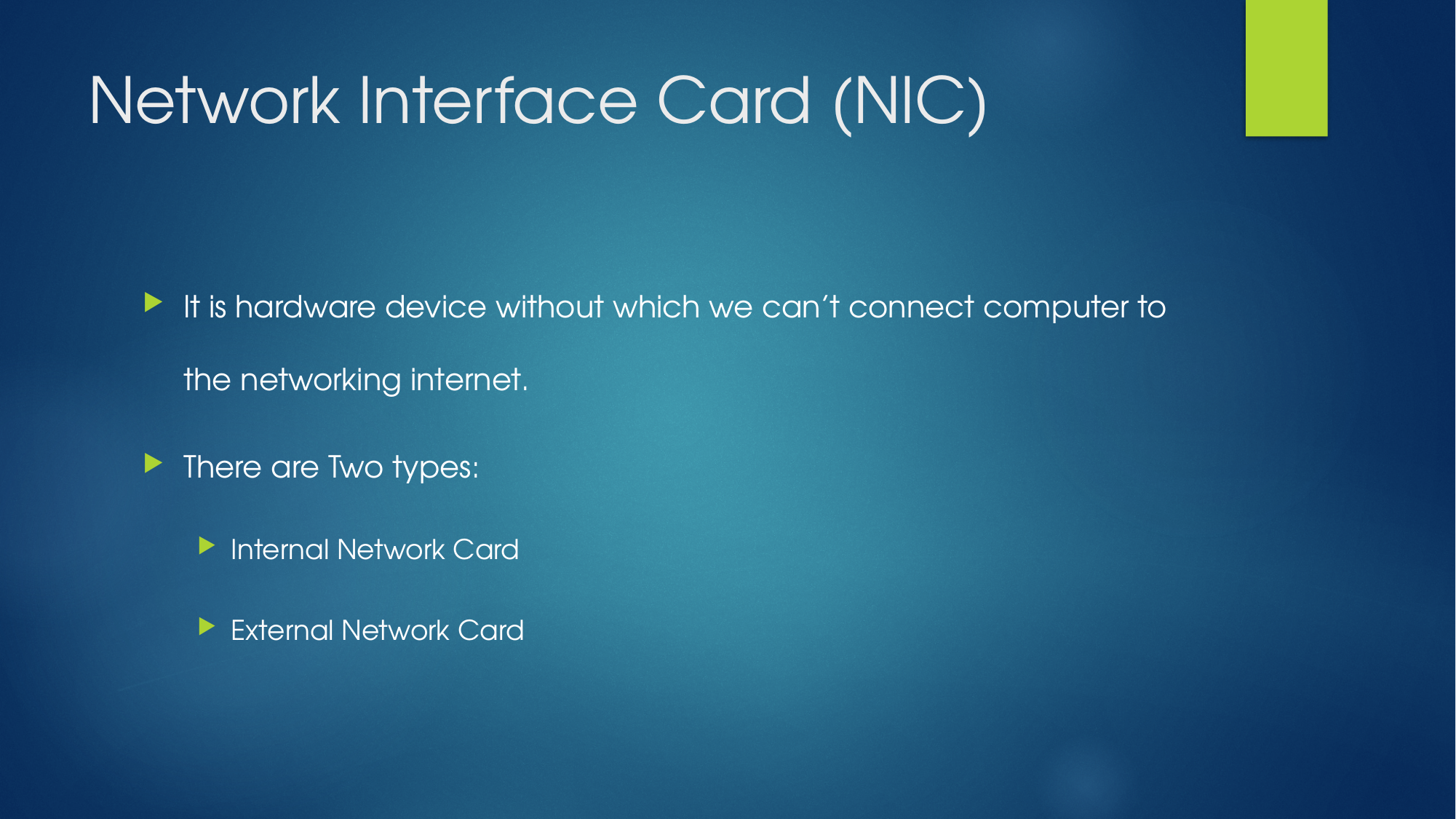

# Network Interface Card (NIC)
It is hardware device without which we can’t connect computer to the networking internet.
There are Two types:
Internal Network Card
External Network Card